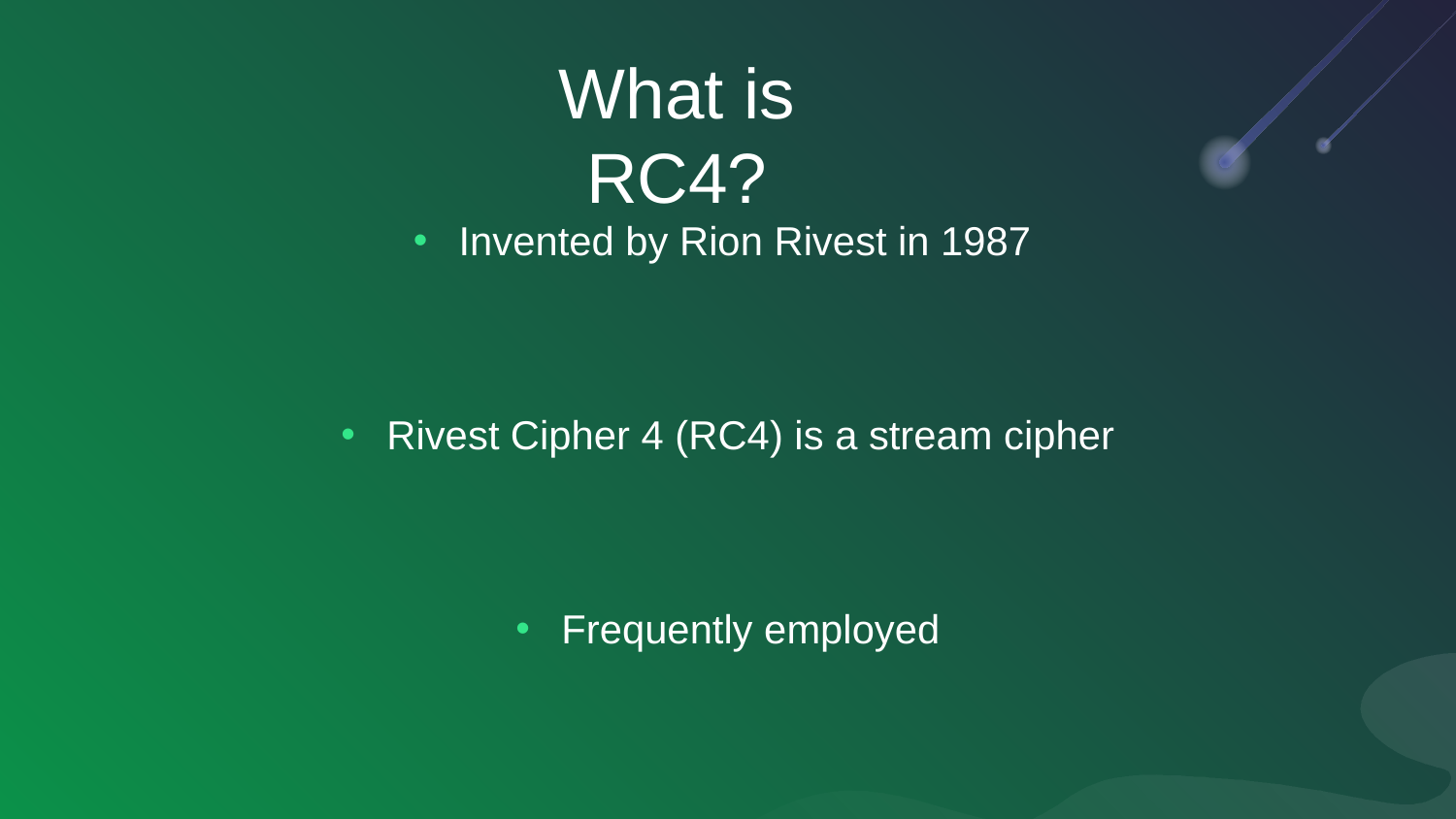

# What is RC4?
Invented by Rion Rivest in 1987

Rivest Cipher 4 (RC4) is a stream cipher

Frequently employed